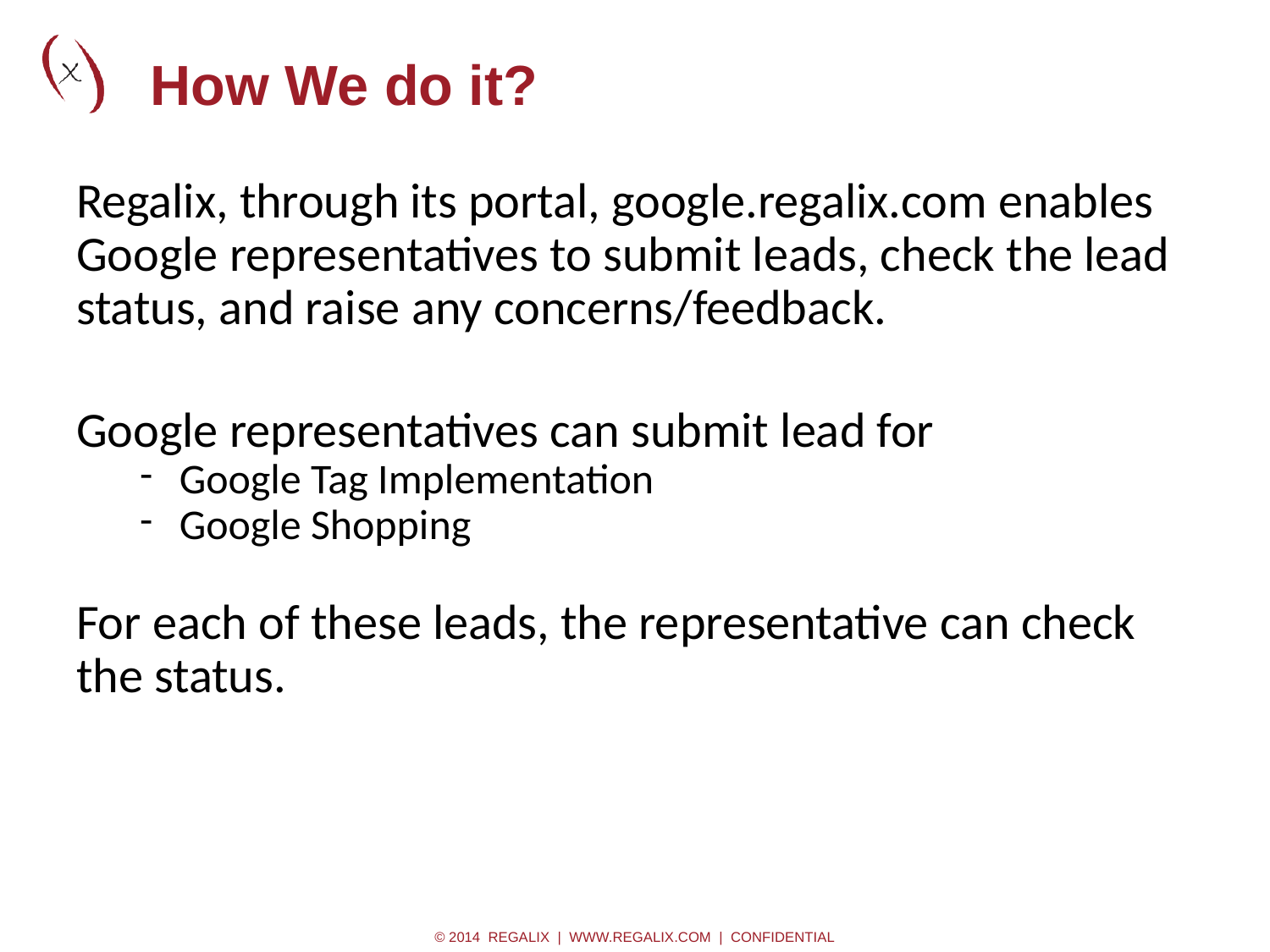

# How We do it?
Regalix, through its portal, google.regalix.com enables Google representatives to submit leads, check the lead status, and raise any concerns/feedback.

Google representatives can submit lead for
Google Tag Implementation
Google Shopping

For each of these leads, the representative can check the status.